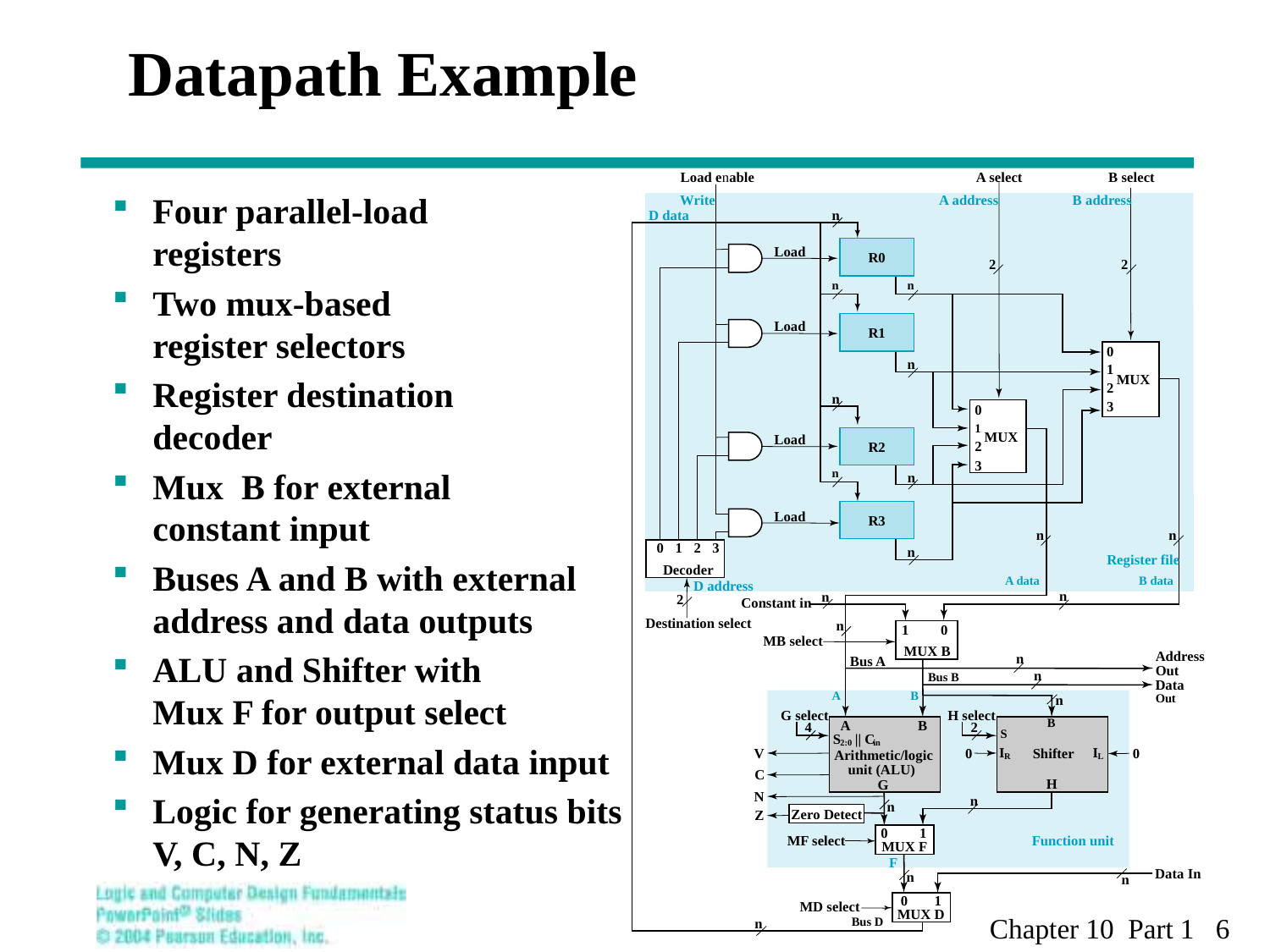

# Datapath Example
Load enable
A select
B select

Four parallel-load
registers
Two mux-based
register selectors
Register destination
decoder
Mux  B for external
constant input
Buses A and B with external
address and data outputs
ALU and Shifter with
Mux F for output select
Mux D for external data input
Logic for generating status bits
V, C, N, Z

Write
A address
B address

n
D data

Load

R0

2
2

n
n

Load

R1

0

n
1

MUX

2

n

3

0

1

MUX

Load

2
R2

3

n
n

Load

R3

n
n

0
1
2
3

n
Register file

Decoder
A data
B data
D address

n
n
2
Constant in

Destination select
n

1
0

MB select

MUX B
Address
n
Bus A

Out

n

Bus B
Data

A
B

Out
n

G select
H select
B
A
B

4
2

S
S
 || C

2:0
in
I
I
0
0
V
Shifter
Arithmetic/logic

R
L

unit (ALU)
C

H
G
N
n

n

Zero Detect
Z

0
1

MF select
Function unit
MUX F

F

Data In
n

n

0
1

MD select
Chapter 10  Part 1   6
MUX D

Bus D
n